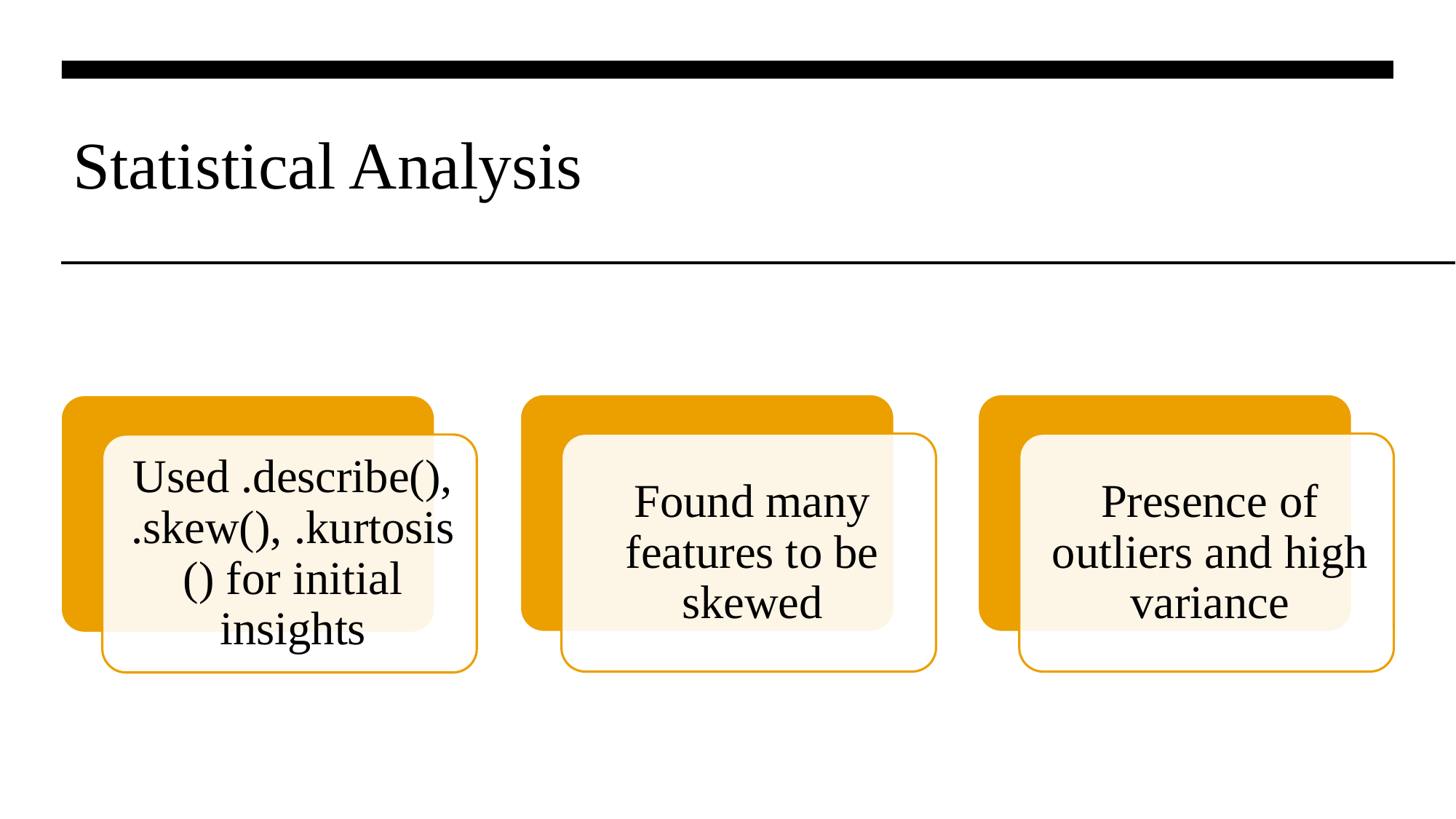

# Statistical Analysis

Used .describe(), .skew(), .kurtosis() for initial insights
Found many features to be skewed
Presence of outliers and high variance